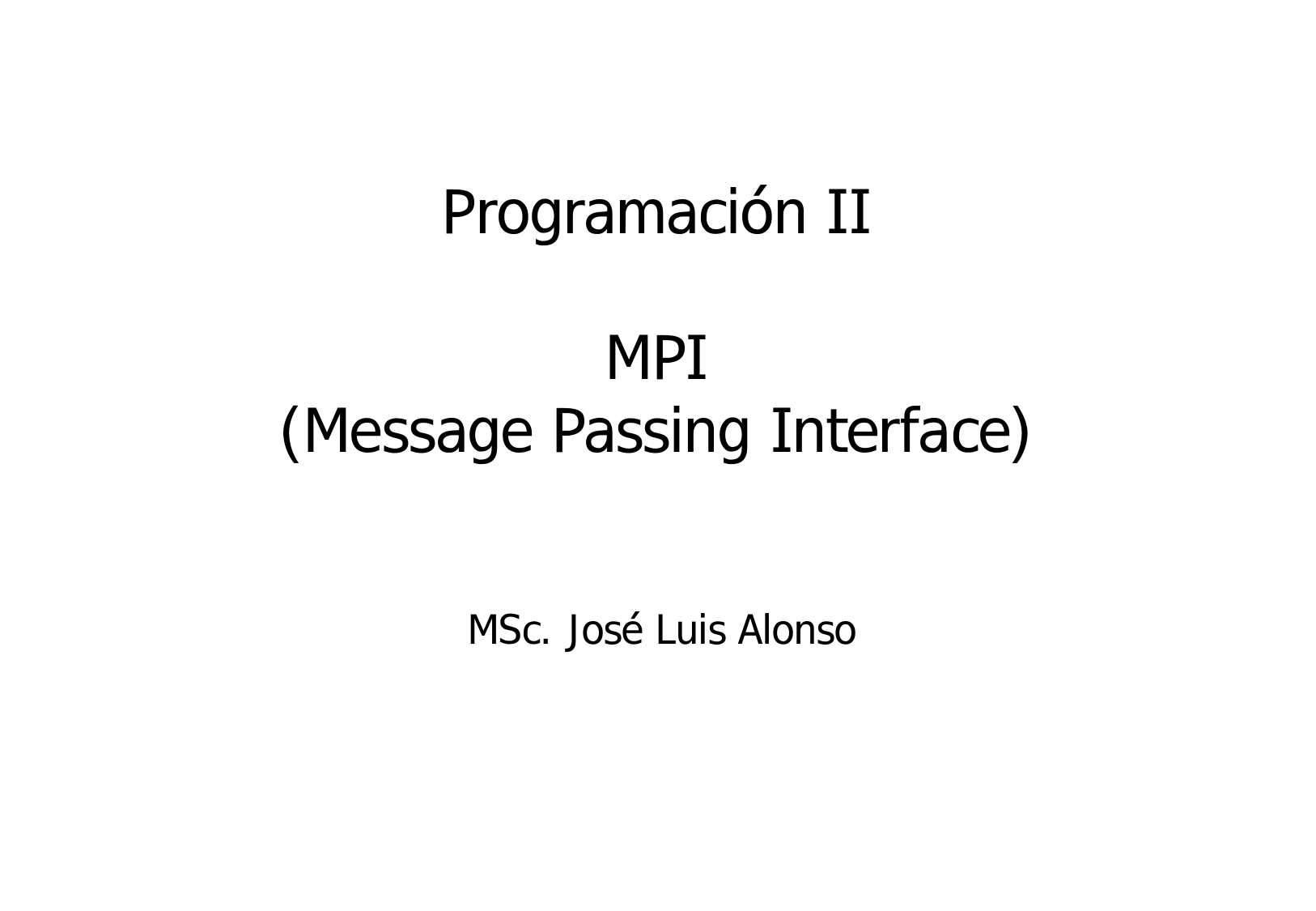

# Programación II MPI (Message Passing Interface)
MSc. José Luis Alonso